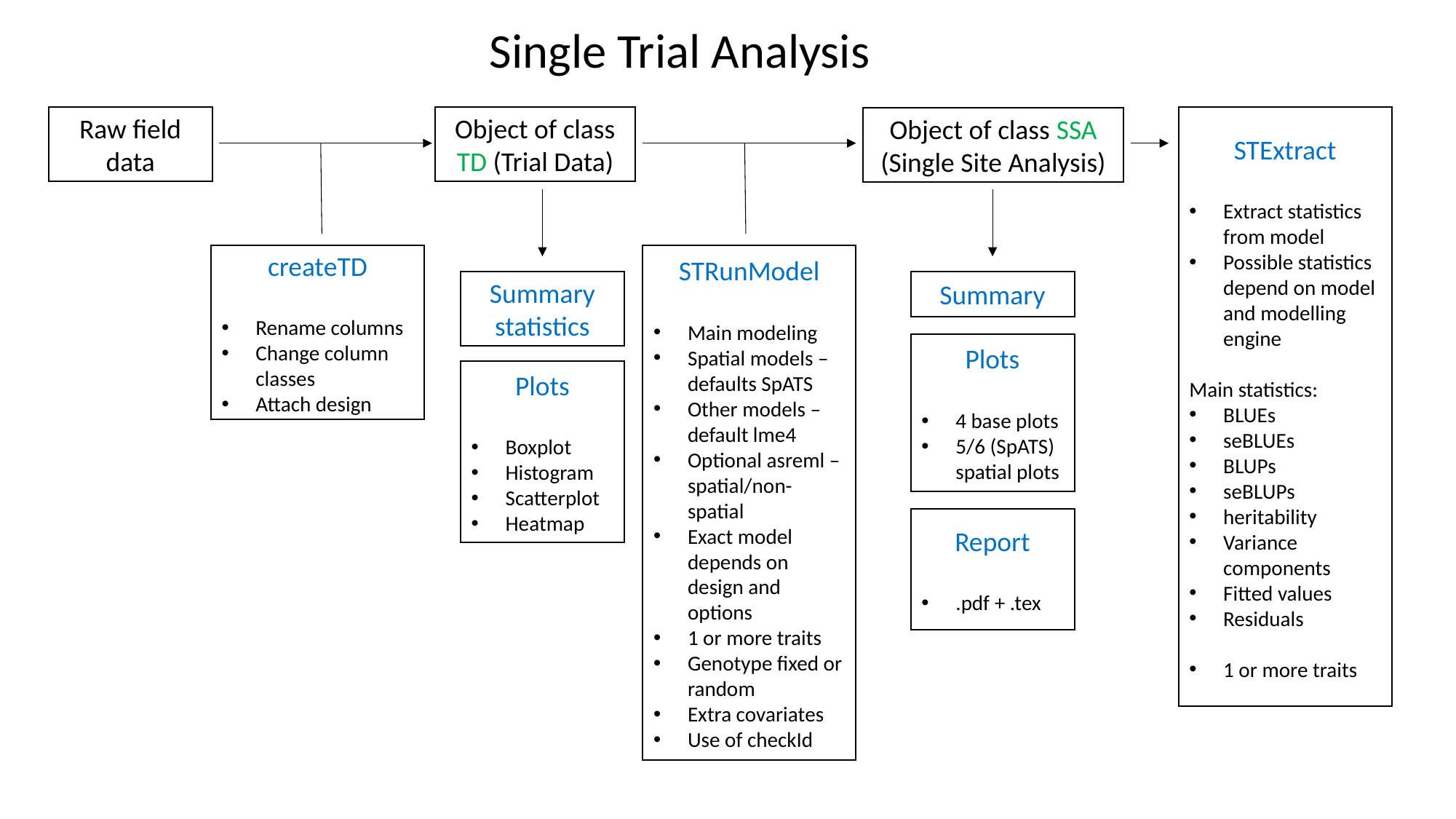

Single Trial Analysis
STExtract

Extract statistics from model
Possible statistics depend on model and modelling engine

Main statistics:
BLUEs
seBLUEs
BLUPs
seBLUPs
heritability
Variance components
Fitted values
Residuals

1 or more traits
Raw field data
Object of class TD (Trial Data)
Object of class SSA (Single Site Analysis)
STRunModel

Main modeling
Spatial models – defaults SpATS
Other models – default lme4
Optional asreml – spatial/non-spatial
Exact model depends on design and options
1 or more traits
Genotype fixed or random
Extra covariates
Use of checkId
createTD

Rename columns
Change column classes
Attach design
Summary statistics
Summary
Plots

4 base plots
5/6 (SpATS) spatial plots
Plots

Boxplot
Histogram
Scatterplot
Heatmap
Report

.pdf + .tex